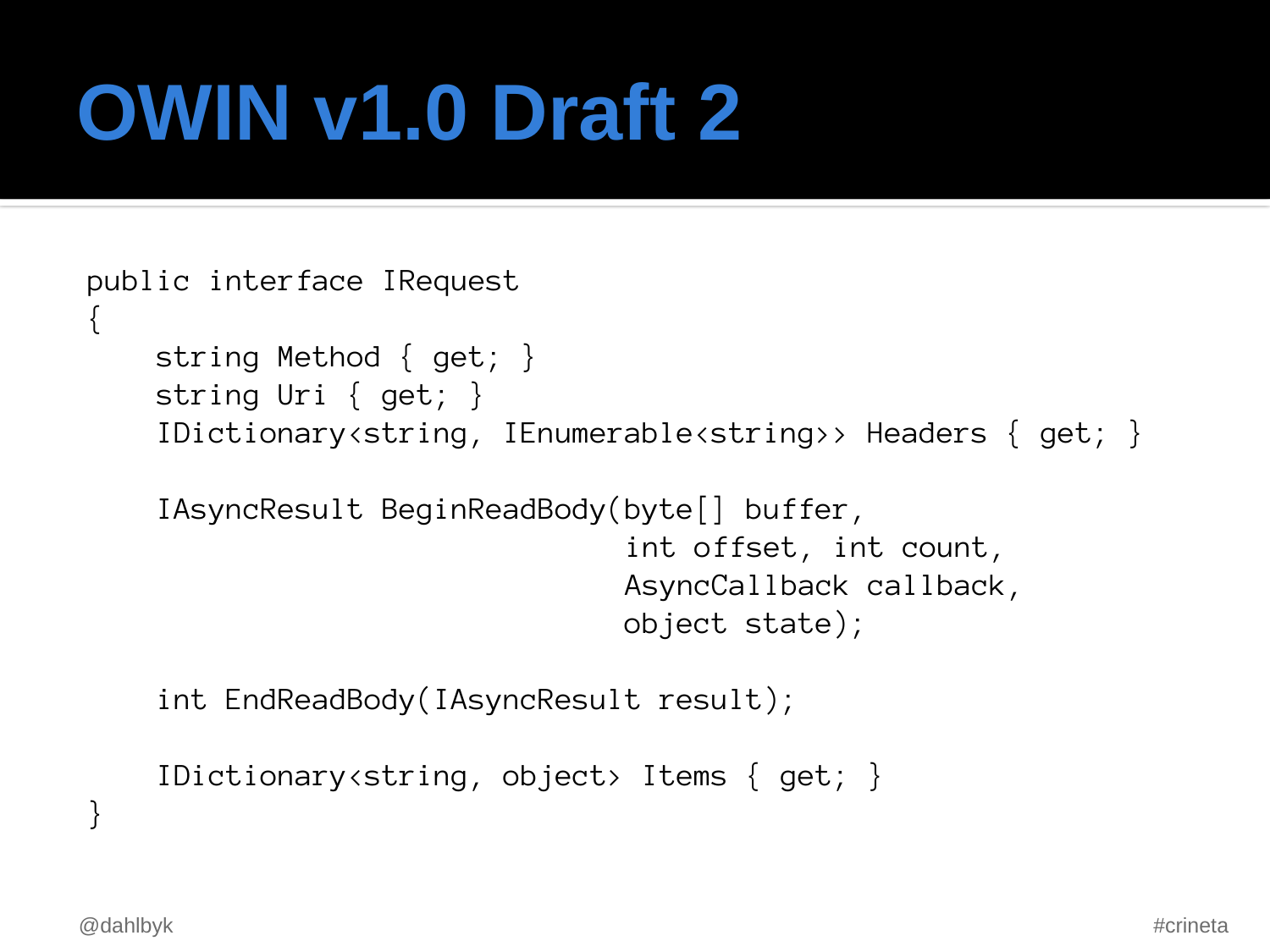

# OWIN v1.0 Draft 2
public interface IRequest
{
    string Method { get; }
    string Uri { get; }
    IDictionary<string, IEnumerable<string>> Headers { get; }

    IAsyncResult BeginReadBody(byte[] buffer,
                               int offset, int count,
                               AsyncCallback callback,
                               object state);

    int EndReadBody(IAsyncResult result);

    IDictionary<string, object> Items { get; }
}
@dahlbyk
#crineta